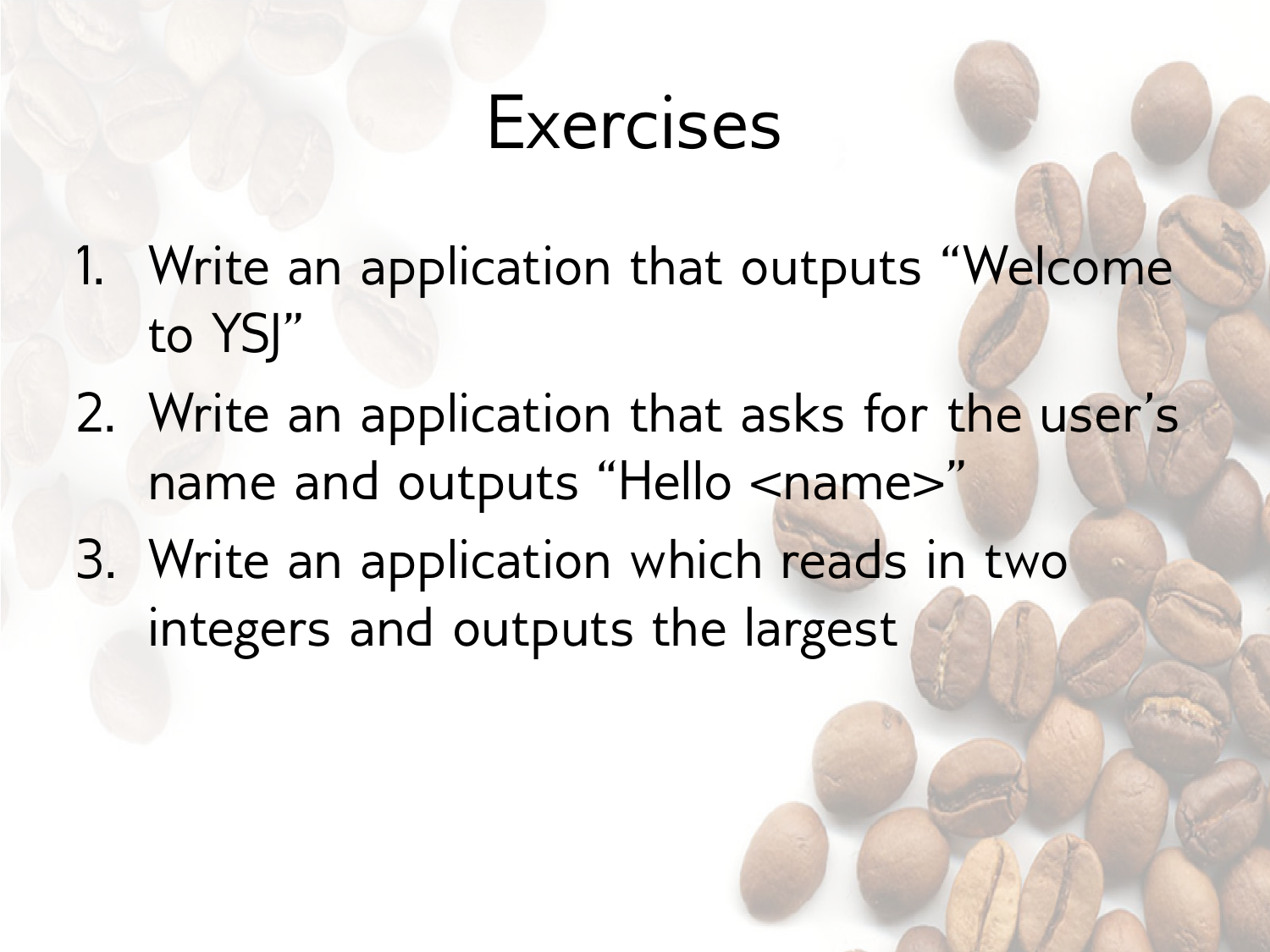

# Exercises
Write an application that outputs “Welcome to YSJ”
Write an application that asks for the user’s name and outputs “Hello <name>”
Write an application which reads in two integers and outputs the largest